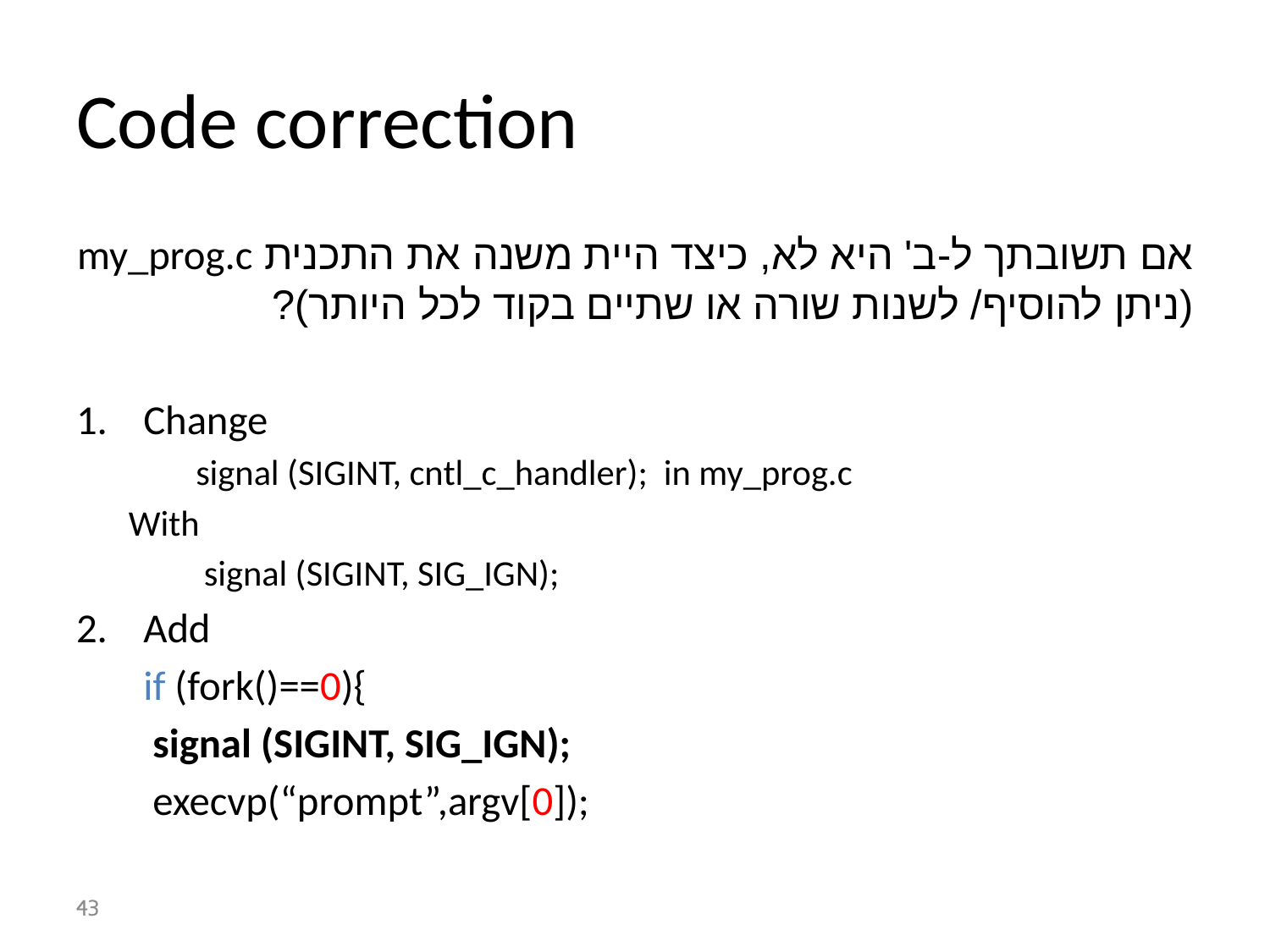

# Code correction
אם תשובתך ל-ב' היא לא, כיצד היית משנה את התכנית my_prog.c (ניתן להוסיף/ לשנות שורה או שתיים בקוד לכל היותר)?

Change
	signal (SIGINT, cntl_c_handler);  in my_prog.c
With
	 signal (SIGINT, SIG_IGN);
Add
		if (fork()==0){
			 signal (SIGINT, SIG_IGN);
			 execvp(“prompt”,argv[0]);

43